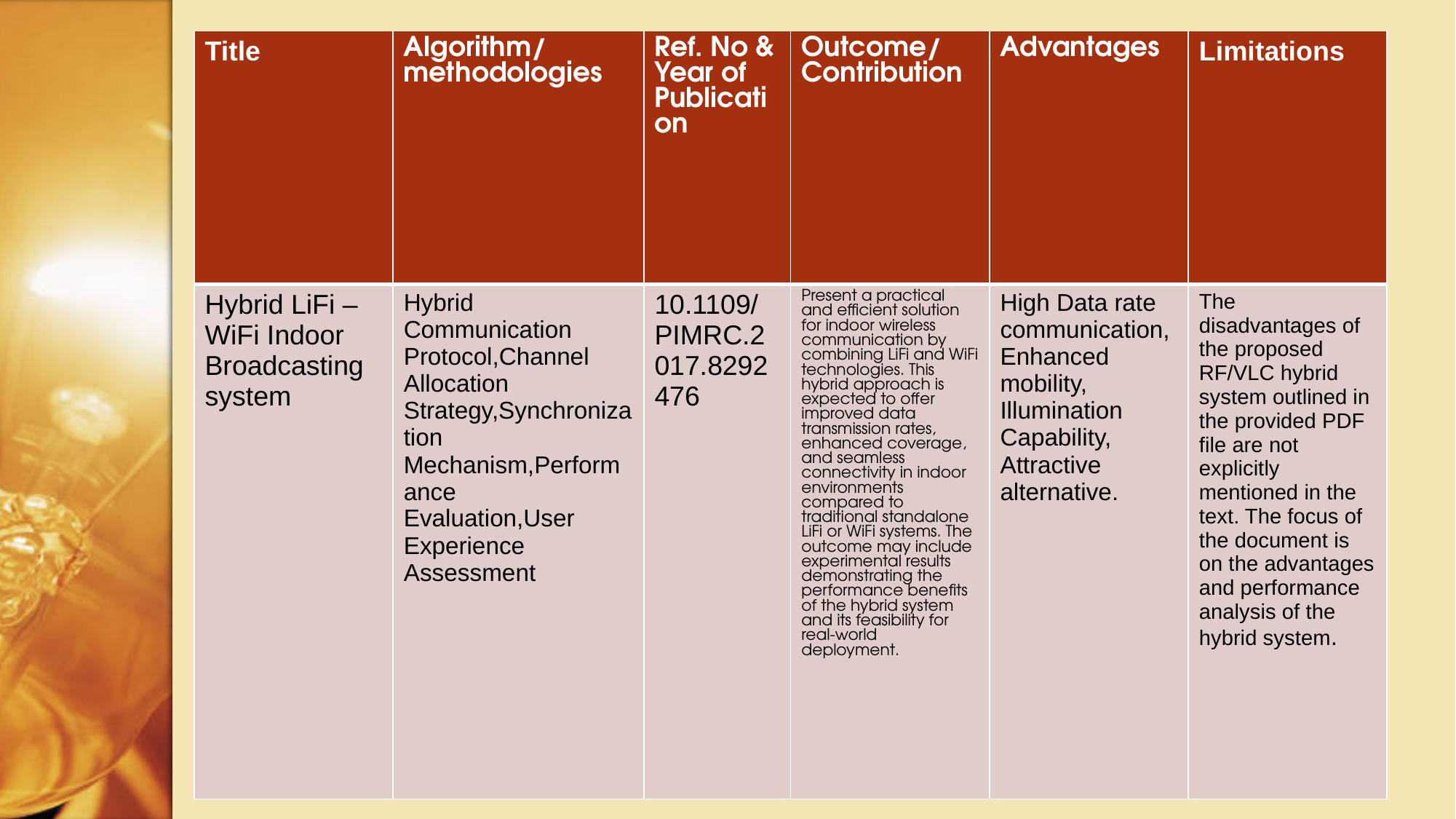

| Title | Algorithm/ methodologies | Ref. No & Year of Publication | Outcome/ Contribution | Advantages | Limitations |
| --- | --- | --- | --- | --- | --- |
| Hybrid LiFi – WiFi Indoor Broadcasting system | Hybrid Communication Protocol,Channel Allocation Strategy,Synchronization Mechanism,Performance Evaluation,User Experience Assessment | 10.1109/PIMRC.2017.8292476 | Present a practical and efficient solution for indoor wireless communication by combining LiFi and WiFi technologies. This hybrid approach is expected to offer improved data transmission rates, enhanced coverage, and seamless connectivity in indoor environments compared to traditional standalone LiFi or WiFi systems. The outcome may include experimental results demonstrating the performance benefits of the hybrid system and its feasibility for real-world deployment. | High Data rate communication, Enhanced mobility, Illumination Capability, Attractive alternative. | The disadvantages of the proposed RF/VLC hybrid system outlined in the provided PDF file are not explicitly mentioned in the text. The focus of the document is on the advantages and performance analysis of the hybrid system. |
# REVIEW OF LITERATURE